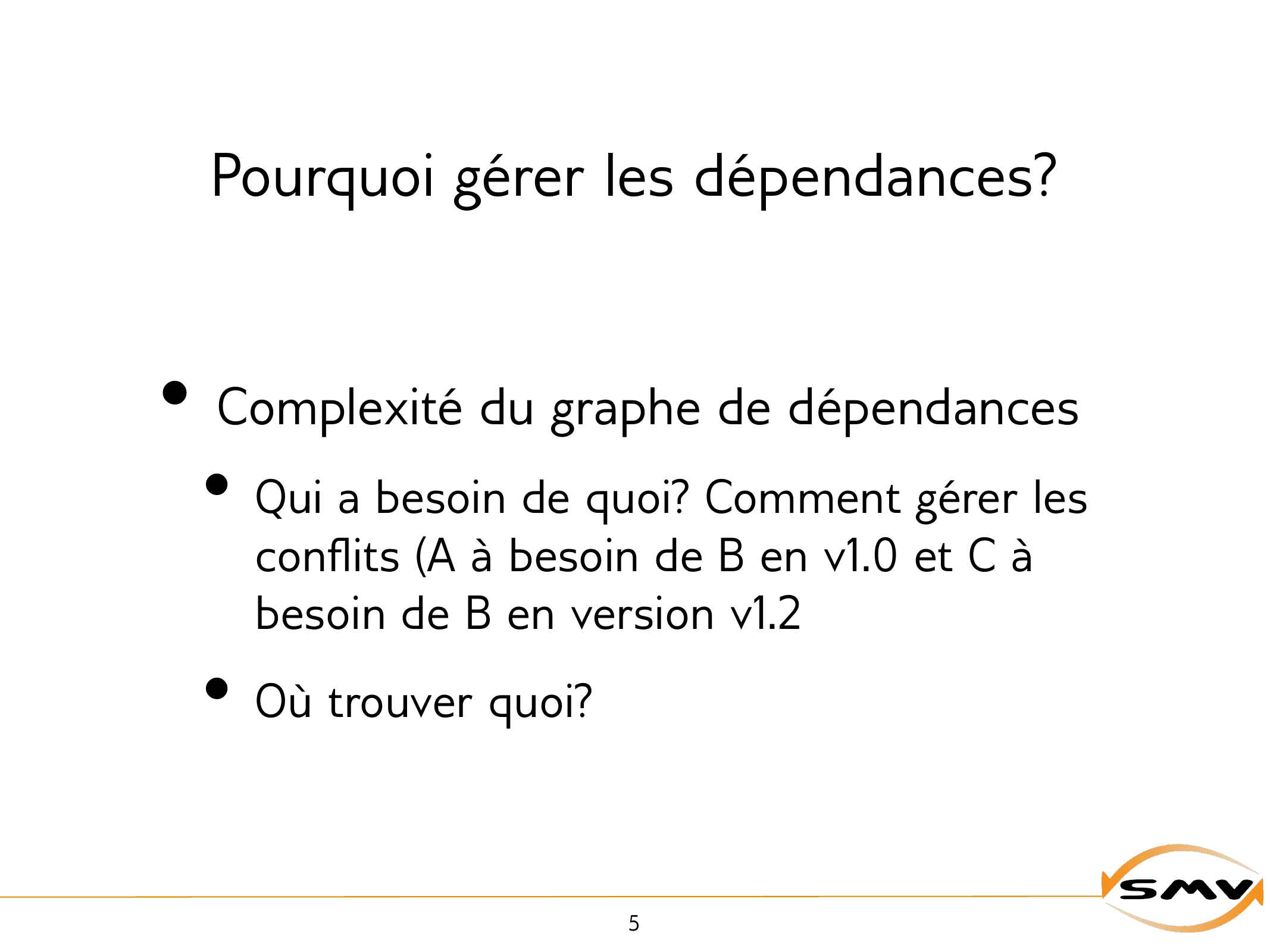

# Pourquoi gérer les dépendances?
Complexité du graphe de dépendances
Qui a besoin de quoi? Comment gérer les conflits (A à besoin de B en v1.0 et C à besoin de B en version v1.2
Où trouver quoi?
5